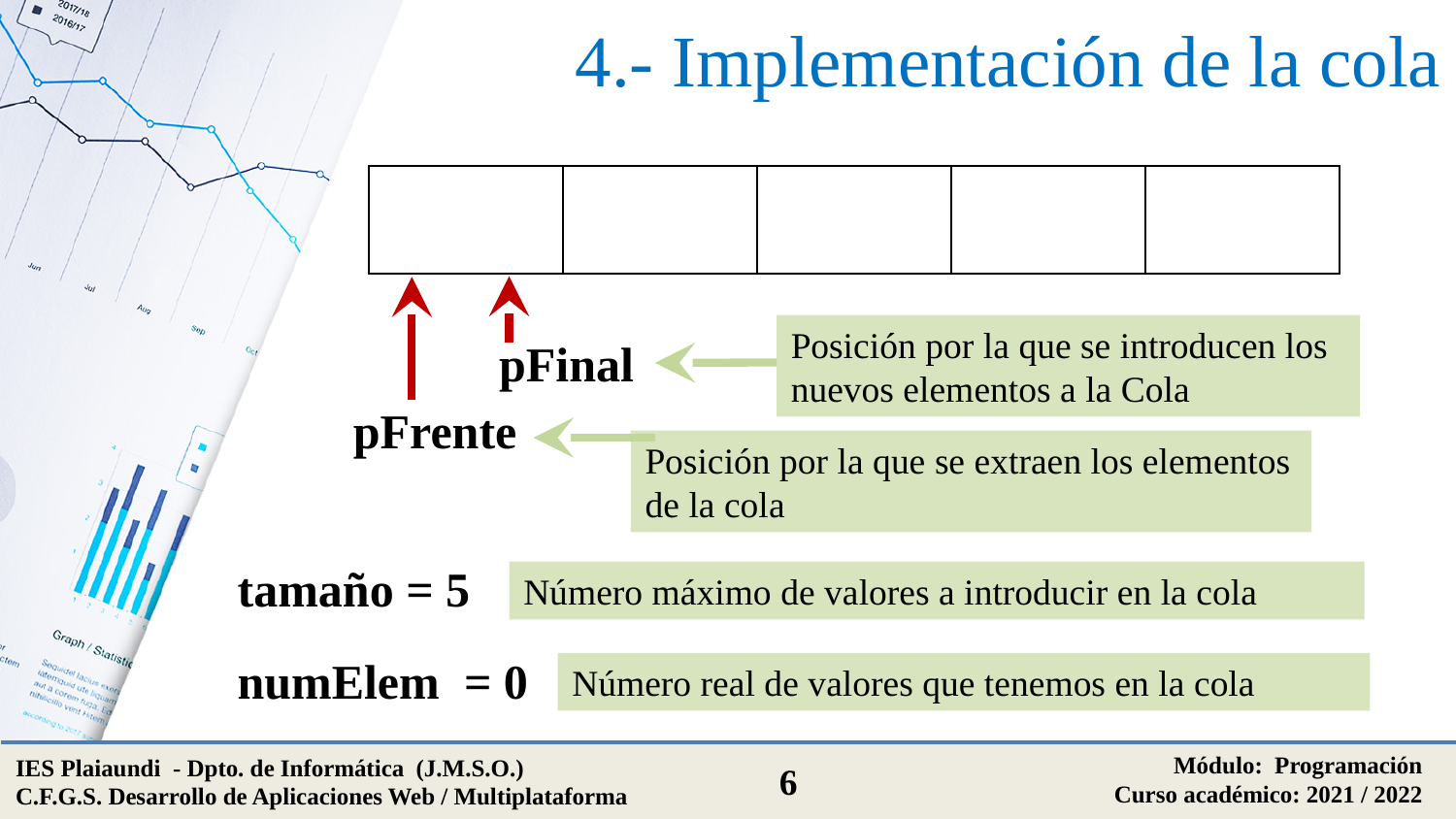

# 4.- Implementación de la cola
|  |  |  |  |  |
| --- | --- | --- | --- | --- |
Posición por la que se introducen los nuevos elementos a la Cola
pFinal
pFrente
Posición por la que se extraen los elementos de la cola
tamaño = 5
Número máximo de valores a introducir en la cola
numElem  = 0
Número real de valores que tenemos en la cola

Módulo:  Programación
Curso académico: 2021 / 2022
IES Plaiaundi  - Dpto. de Informática  (J.M.S.O.)
C.F.G.S. Desarrollo de Aplicaciones Web / Multiplataforma
6